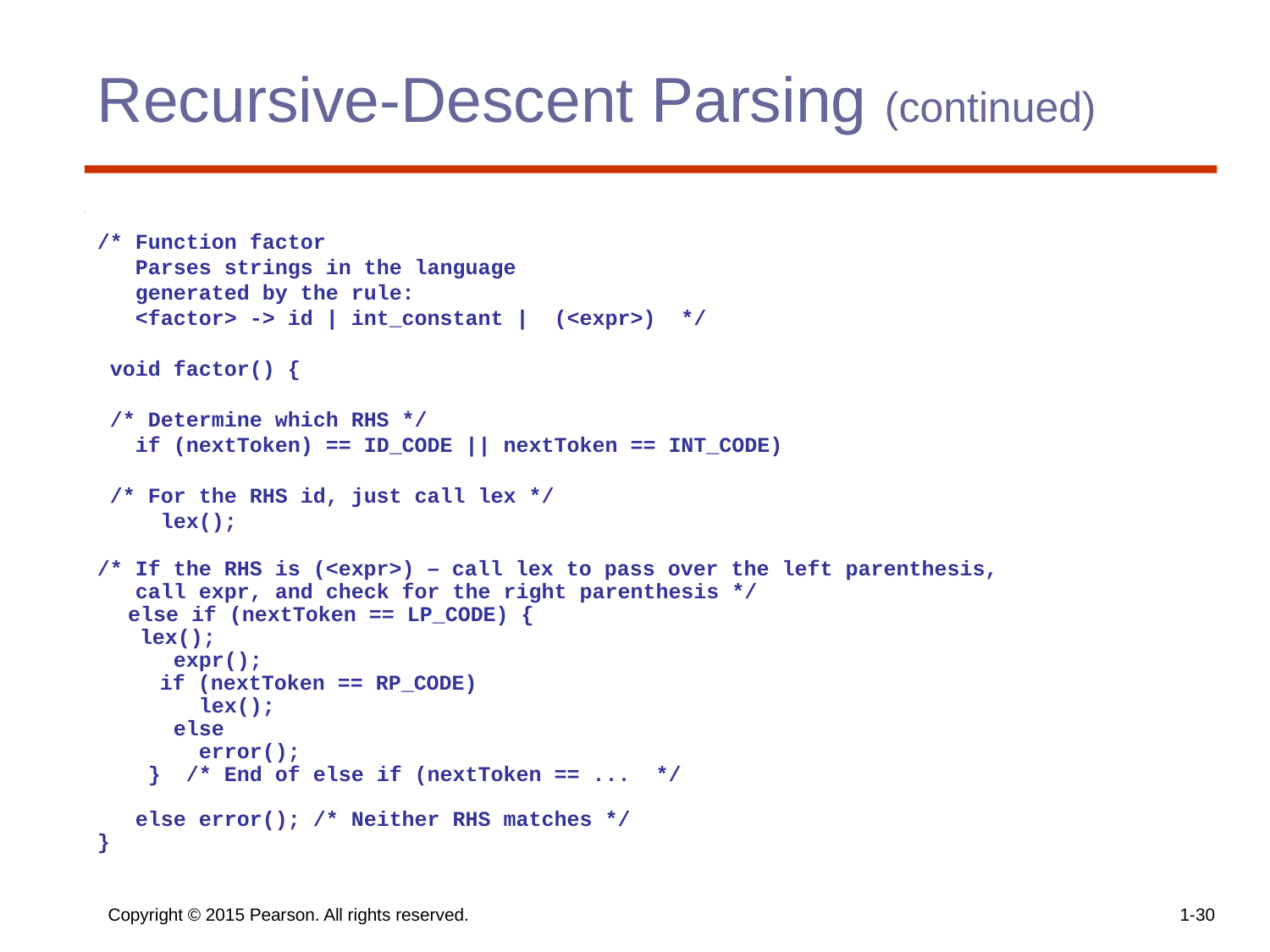

# Recursive-Descent Parsing (continued)
/* Function factor
   Parses strings in the language
   generated by the rule:
   <factor> -> id | int_constant |  (<expr>)  */

 void factor() {

 /* Determine which RHS */
   if (nextToken) == ID_CODE || nextToken == INT_CODE)

 /* For the RHS id, just call lex */
     lex();

/* If the RHS is (<expr>) – call lex to pass over the left parenthesis,
   call expr, and check for the right parenthesis */
    else if (nextToken == LP_CODE) {
      lex();
      expr();
      if (nextToken == RP_CODE)
        lex();
      else
        error();
    }  /* End of else if (nextToken == ...  */

   else error(); /* Neither RHS matches */
}

Copyright © 2015 Pearson. All rights reserved.
1-30